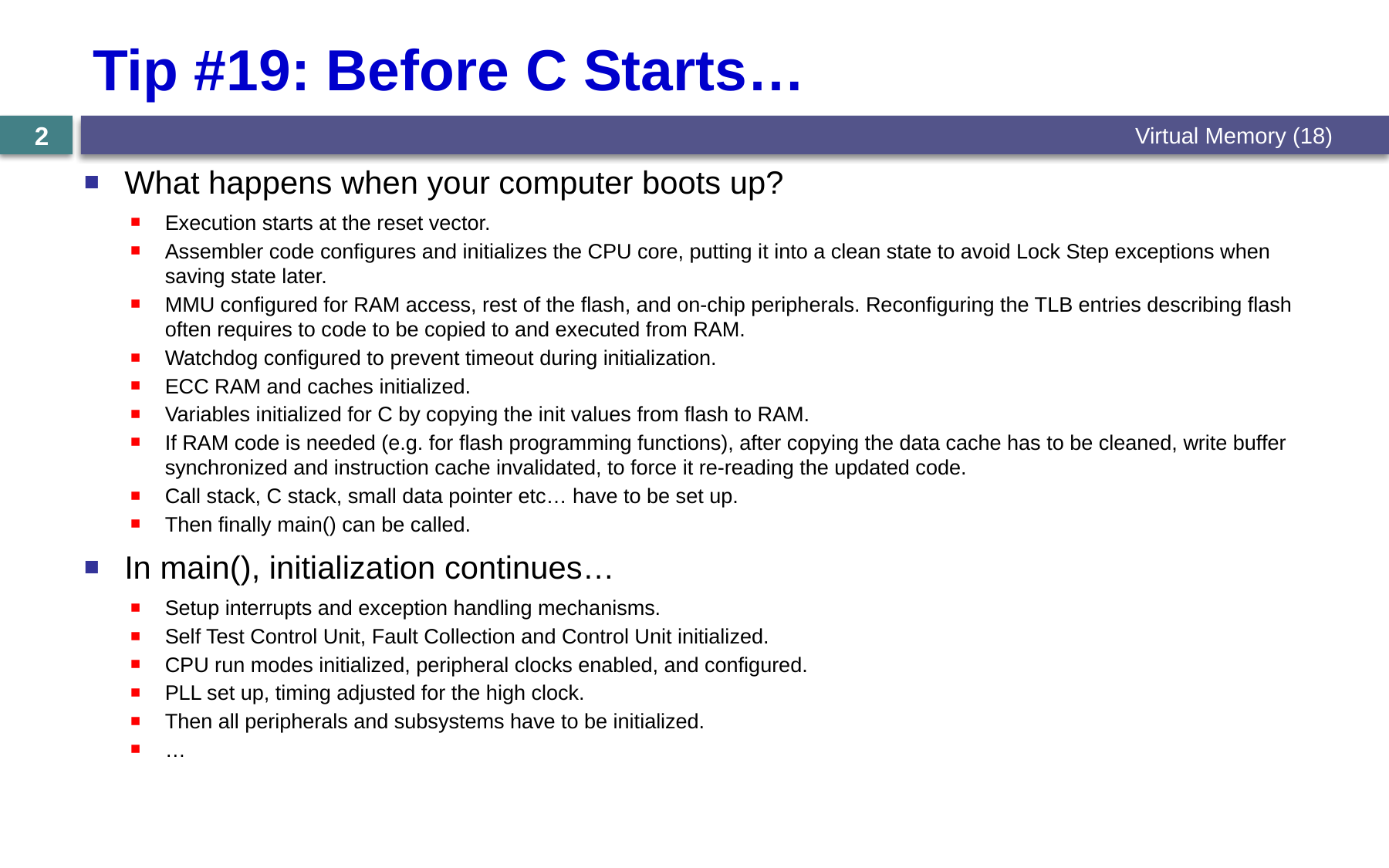

# Tip #19: Before C Starts…
Virtual Memory (18)
2
What happens when your computer boots up?
Execution starts at the reset vector.
Assembler code configures and initializes the CPU core, putting it into a clean state to avoid Lock Step exceptions when saving state later.
MMU configured for RAM access, rest of the flash, and on-chip peripherals. Reconfiguring the TLB entries describing flash often requires to code to be copied to and executed from RAM.
Watchdog configured to prevent timeout during initialization.
ECC RAM and caches initialized.
Variables initialized for C by copying the init values from flash to RAM.
If RAM code is needed (e.g. for flash programming functions), after copying the data cache has to be cleaned, write buffer synchronized and instruction cache invalidated, to force it re-reading the updated code.
Call stack, C stack, small data pointer etc… have to be set up.
Then finally main() can be called.
In main(), initialization continues…
Setup interrupts and exception handling mechanisms.
Self Test Control Unit, Fault Collection and Control Unit initialized.
CPU run modes initialized, peripheral clocks enabled, and configured.
PLL set up, timing adjusted for the high clock.
Then all peripherals and subsystems have to be initialized.
…